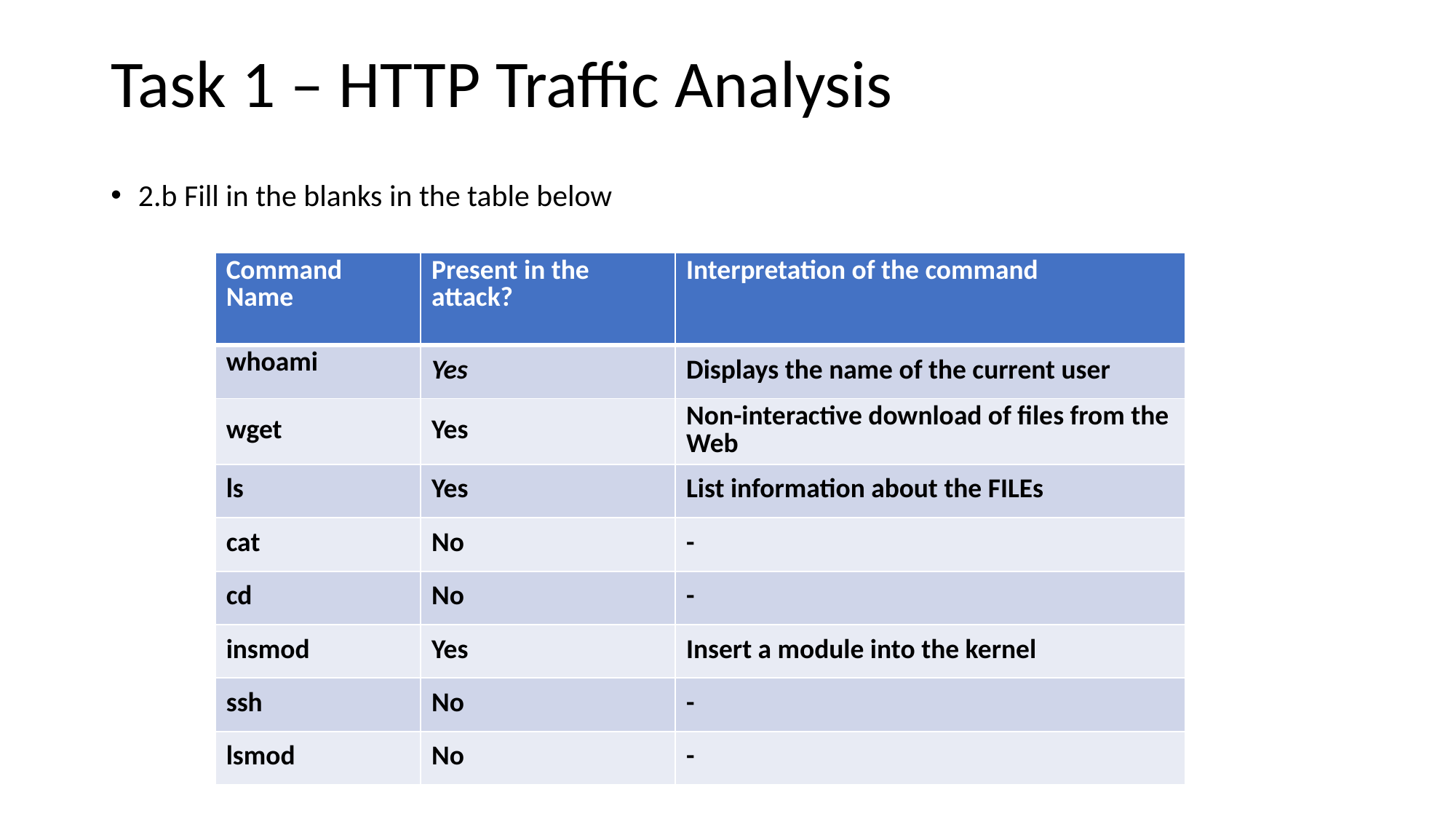

# Task 1 – HTTP Traffic Analysis
2.b Fill in the blanks in the table below

| Command Name | Present in the attack? | Interpretation of the command |
| --- | --- | --- |
| whoami | Yes | Displays the name of the current user |
| wget | Yes | Non-interactive download of files from the Web |
| ls | Yes | List information about the FILEs |
| cat | No | - |
| cd | No | - |
| insmod | Yes | Insert a module into the kernel |
| ssh | No | - |
| lsmod | No | - |